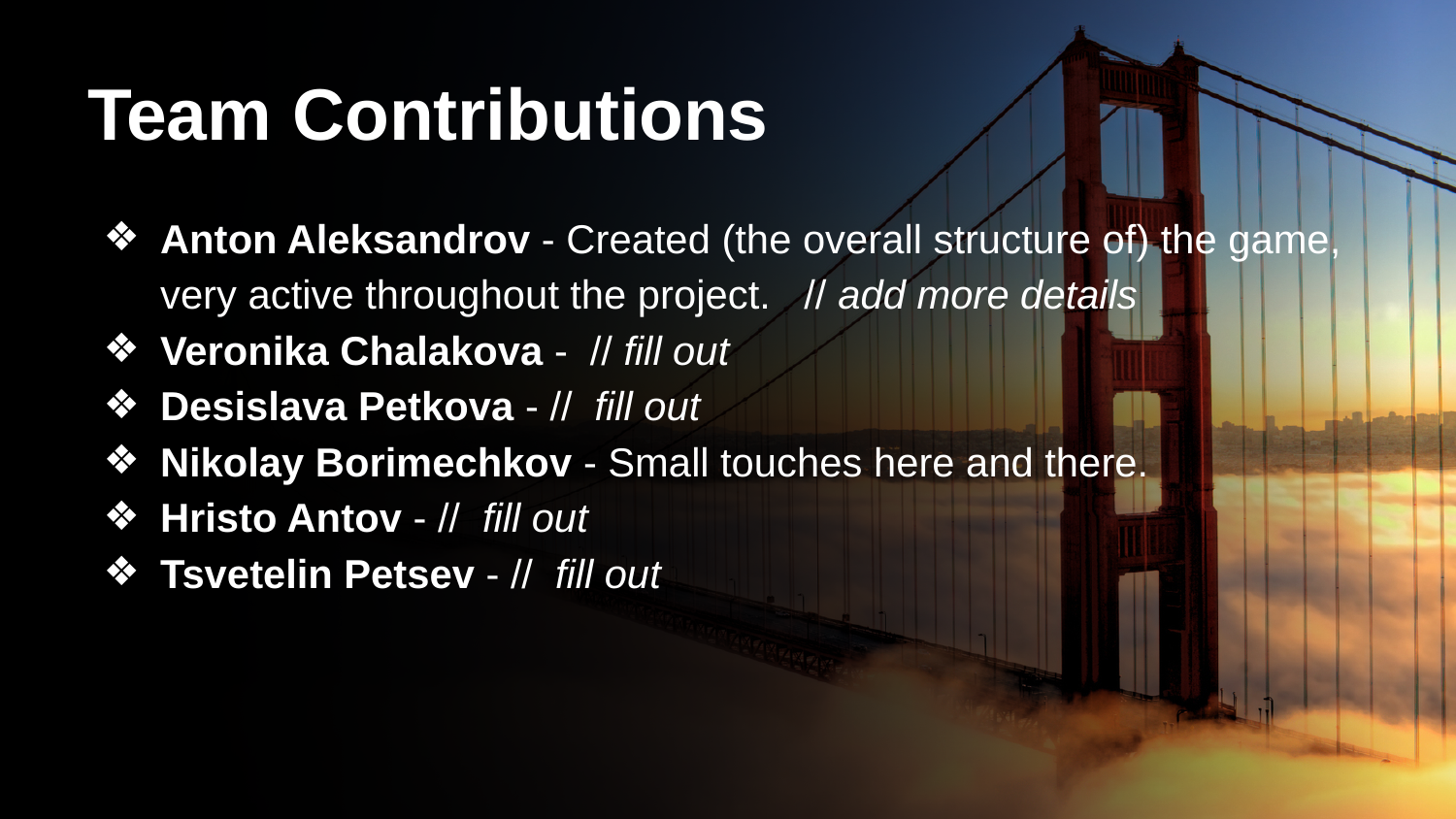

# Team Contributions
Anton Aleksandrov - Created (the overall structure of) the game, very active throughout the project.   // add more details
Veronika Chalakova -  // fill out
Desislava Petkova - //  fill out
Nikolay Borimechkov - Small touches here and there.
Hristo Antov - //  fill out
Tsvetelin Petsev - //  fill out